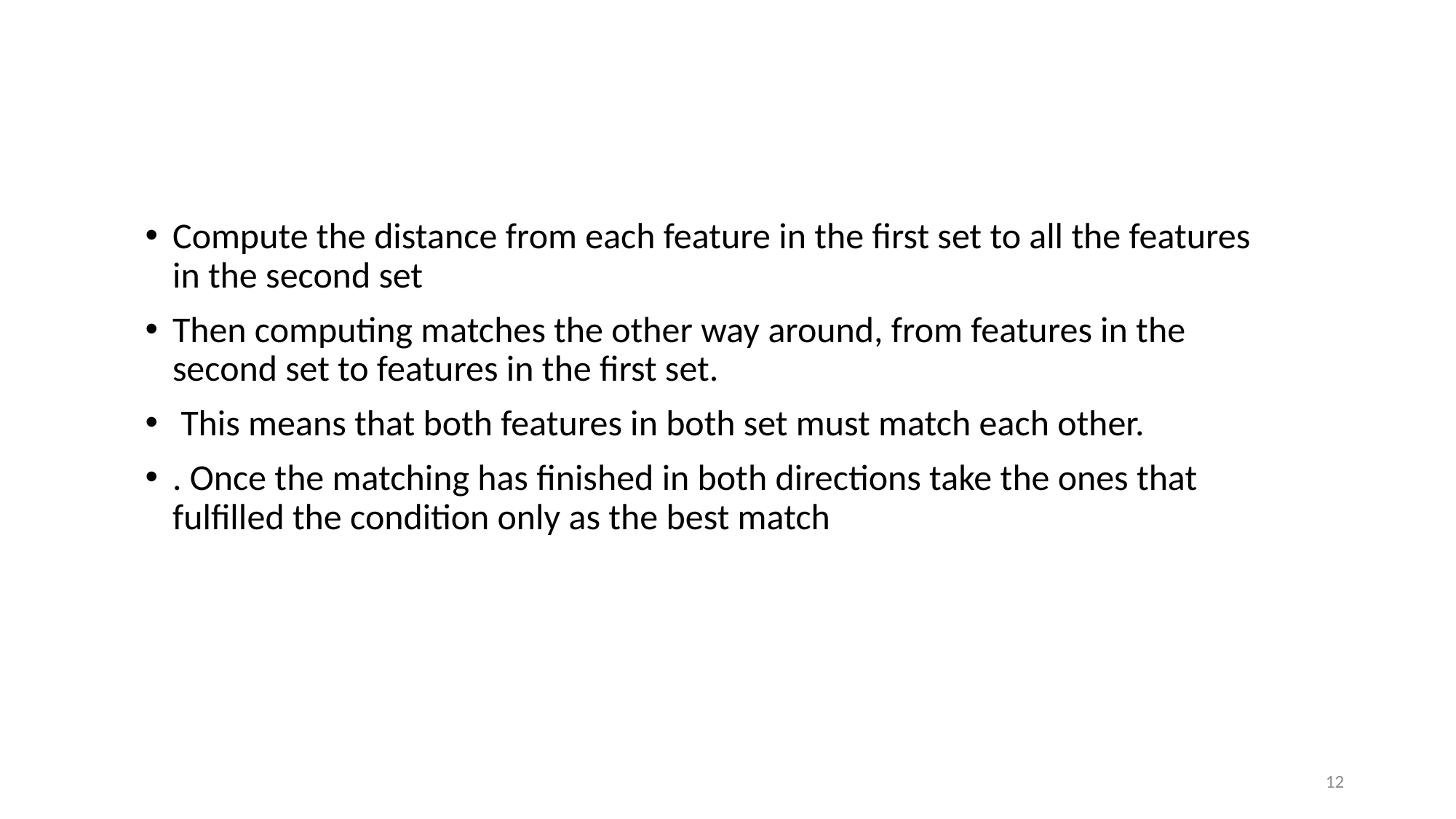

# Feature matching
Compute the distance from each feature in the first set to all the features in the second set
Then computing matches the other way around, from features in the second set to features in the first set.
 This means that both features in both set must match each other.
. Once the matching has finished in both directions take the ones that fulfilled the condition only as the best match
12